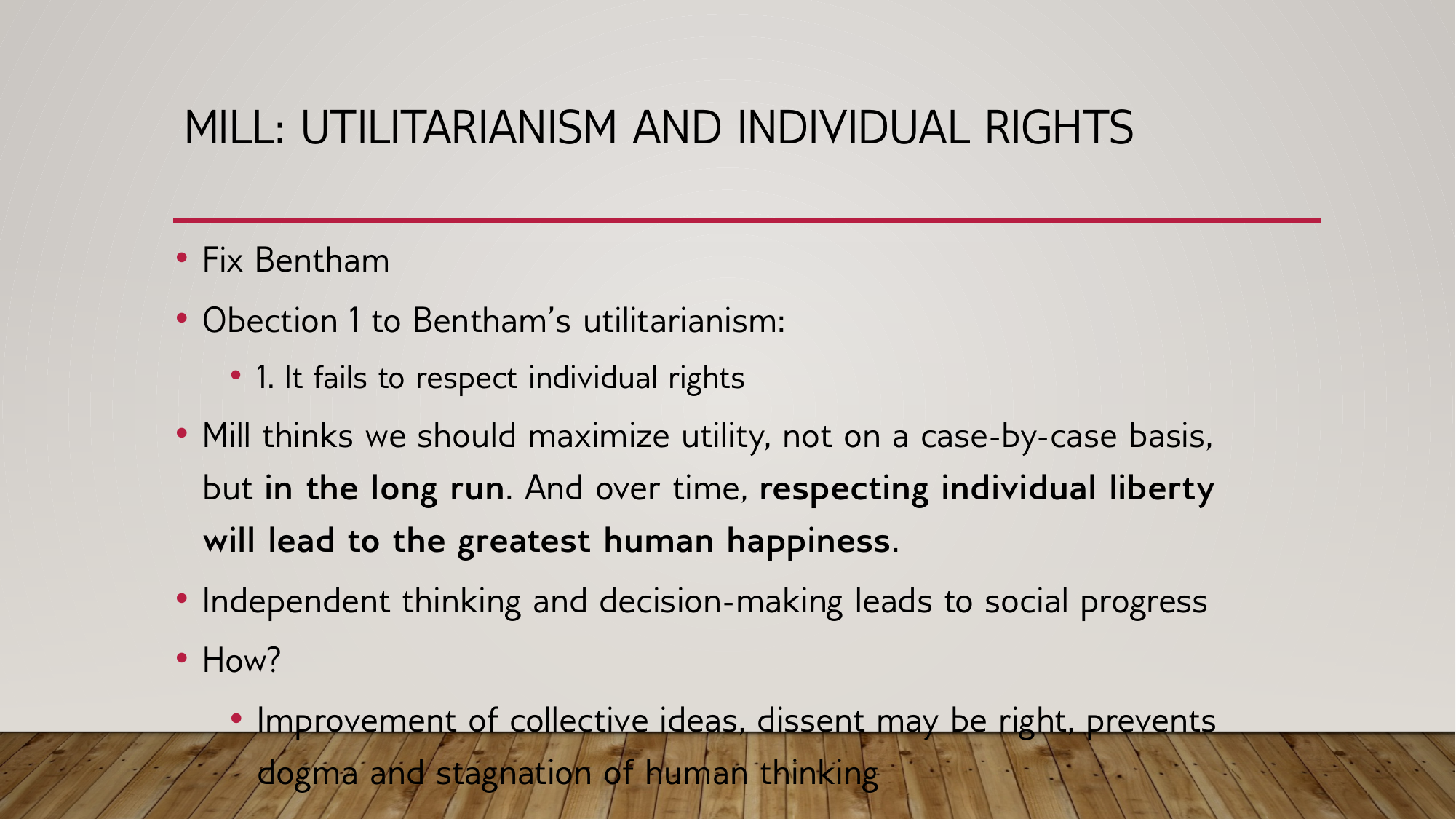

# Mill: Utilitarianism and Individual Rights
Fix Bentham
Obection 1 to Bentham’s utilitarianism:
1. It fails to respect individual rights
Mill thinks we should maximize utility, not on a case-by-case basis, but in the long run. And over time, respecting individual liberty will lead to the greatest human happiness.
Independent thinking and decision-making leads to social progress
How?
Improvement of collective ideas, dissent may be right, prevents dogma and stagnation of human thinking